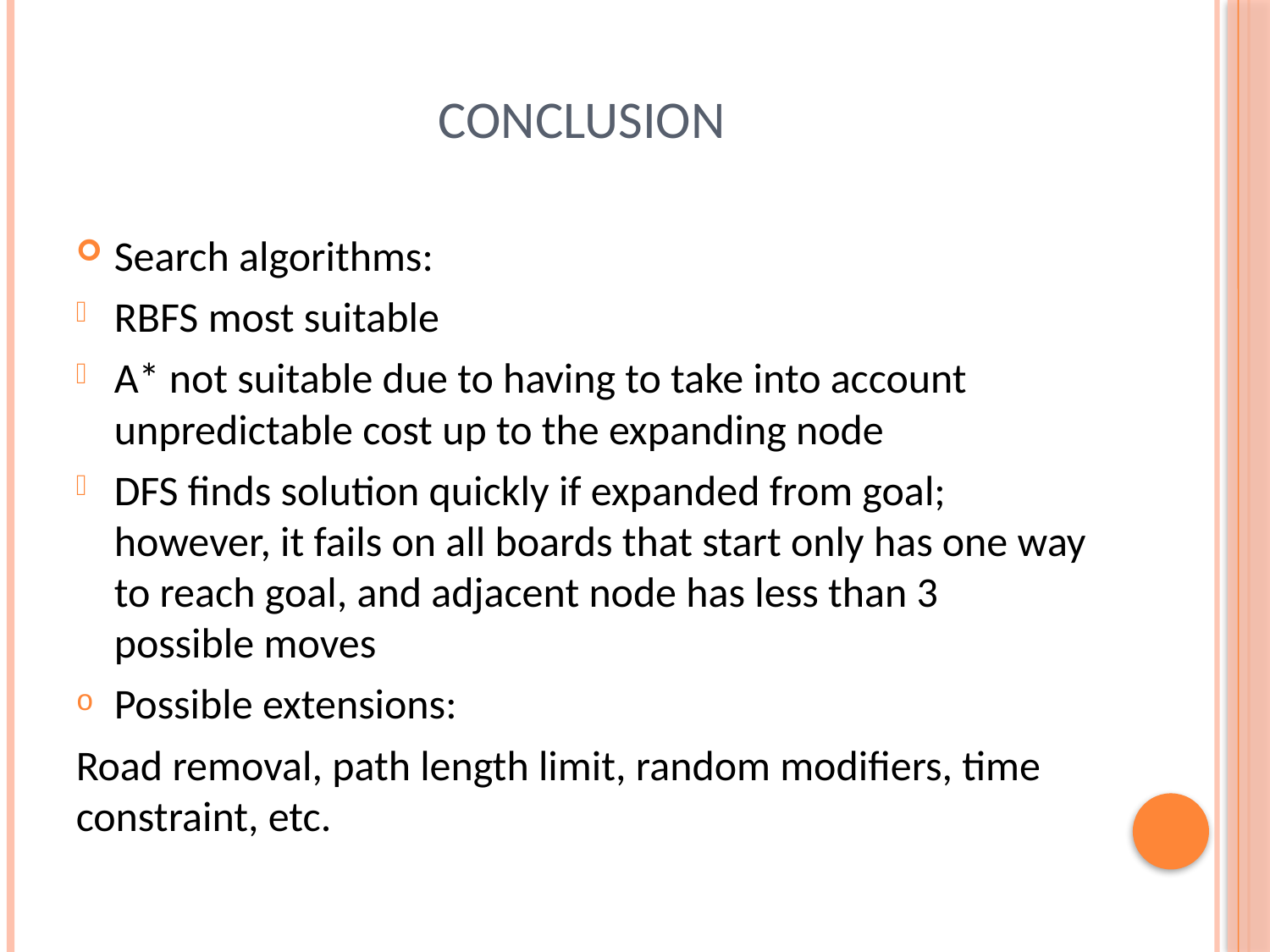

# Conclusion
Search algorithms:
RBFS most suitable
A* not suitable due to having to take into account unpredictable cost up to the expanding node
DFS finds solution quickly if expanded from goal; however, it fails on all boards that start only has one way to reach goal, and adjacent node has less than 3 possible moves
Possible extensions:
Road removal, path length limit, random modifiers, time constraint, etc.